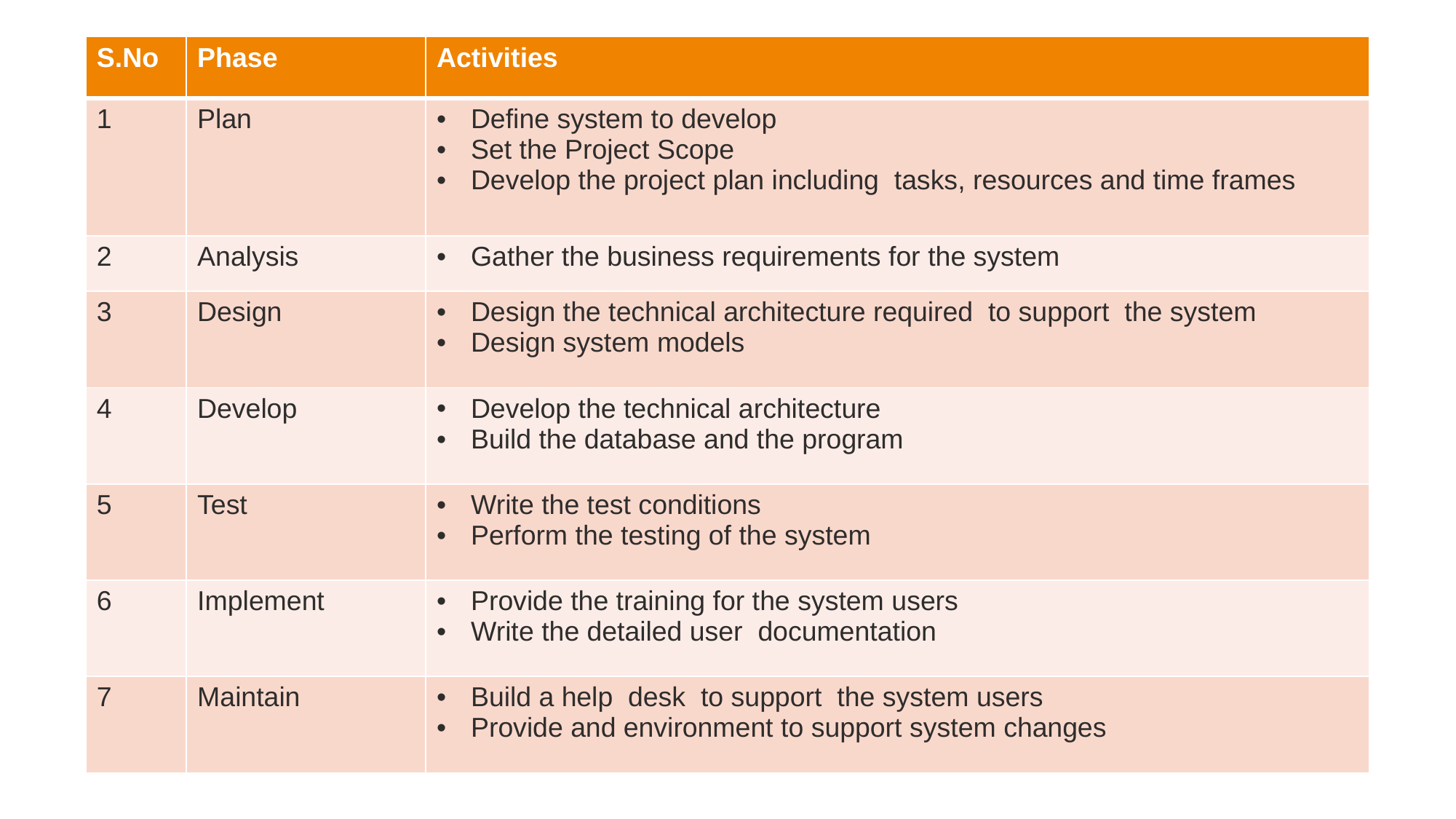

| S.No | Phase | Activities |
| --- | --- | --- |
| 1 | Plan | Define system to develop Set the Project Scope Develop the project plan including tasks, resources and time frames |
| 2 | Analysis | Gather the business requirements for the system |
| 3 | Design | Design the technical architecture required to support the system Design system models |
| 4 | Develop | Develop the technical architecture Build the database and the program |
| 5 | Test | Write the test conditions Perform the testing of the system |
| 6 | Implement | Provide the training for the system users Write the detailed user documentation |
| 7 | Maintain | Build a help desk to support the system users Provide and environment to support system changes |